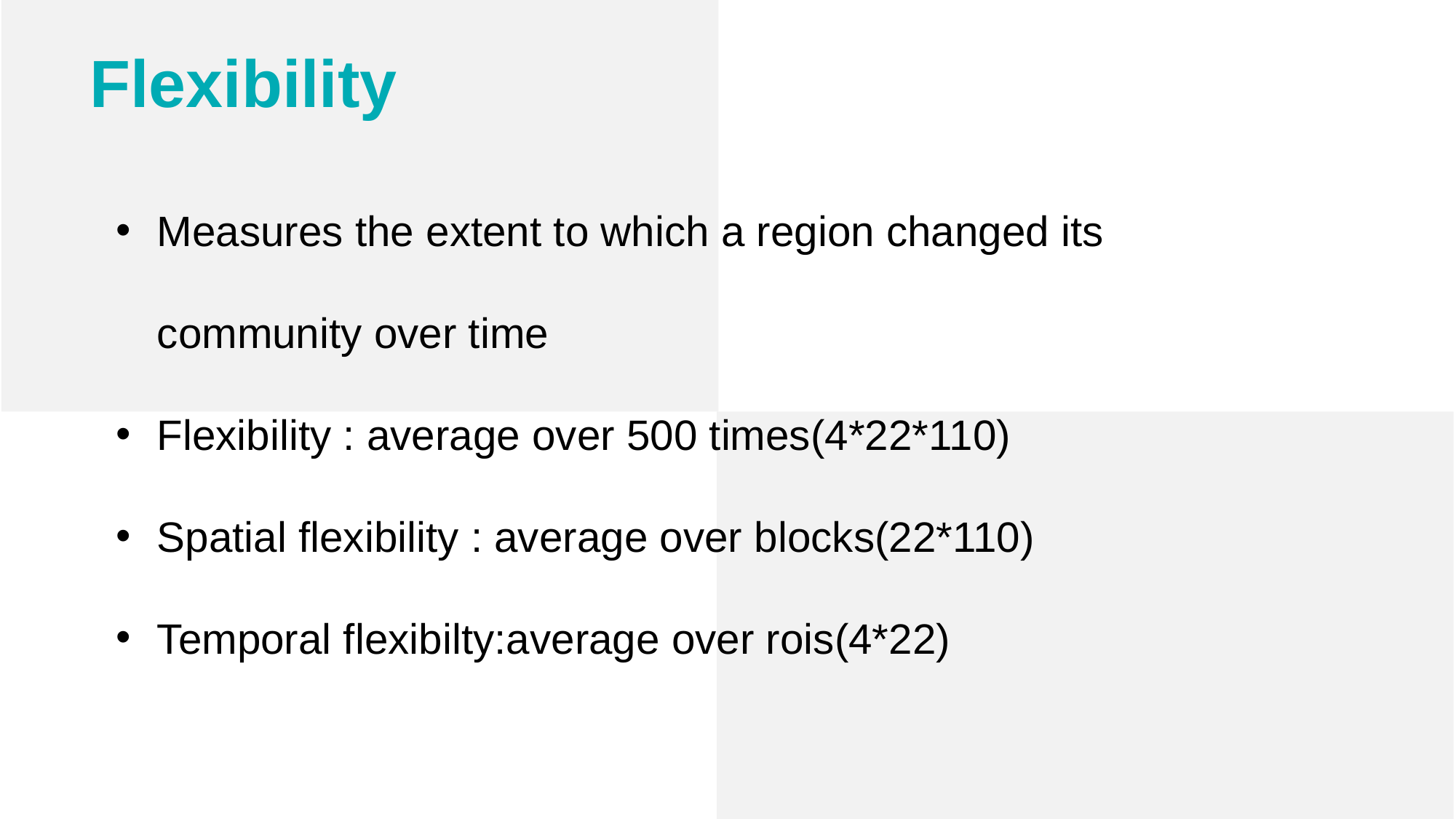

Flexibility
Measures the extent to which a region changed its community over time
Flexibility : average over 500 times(4*22*110)
Spatial flexibility : average over blocks(22*110)
Temporal flexibilty:average over rois(4*22)